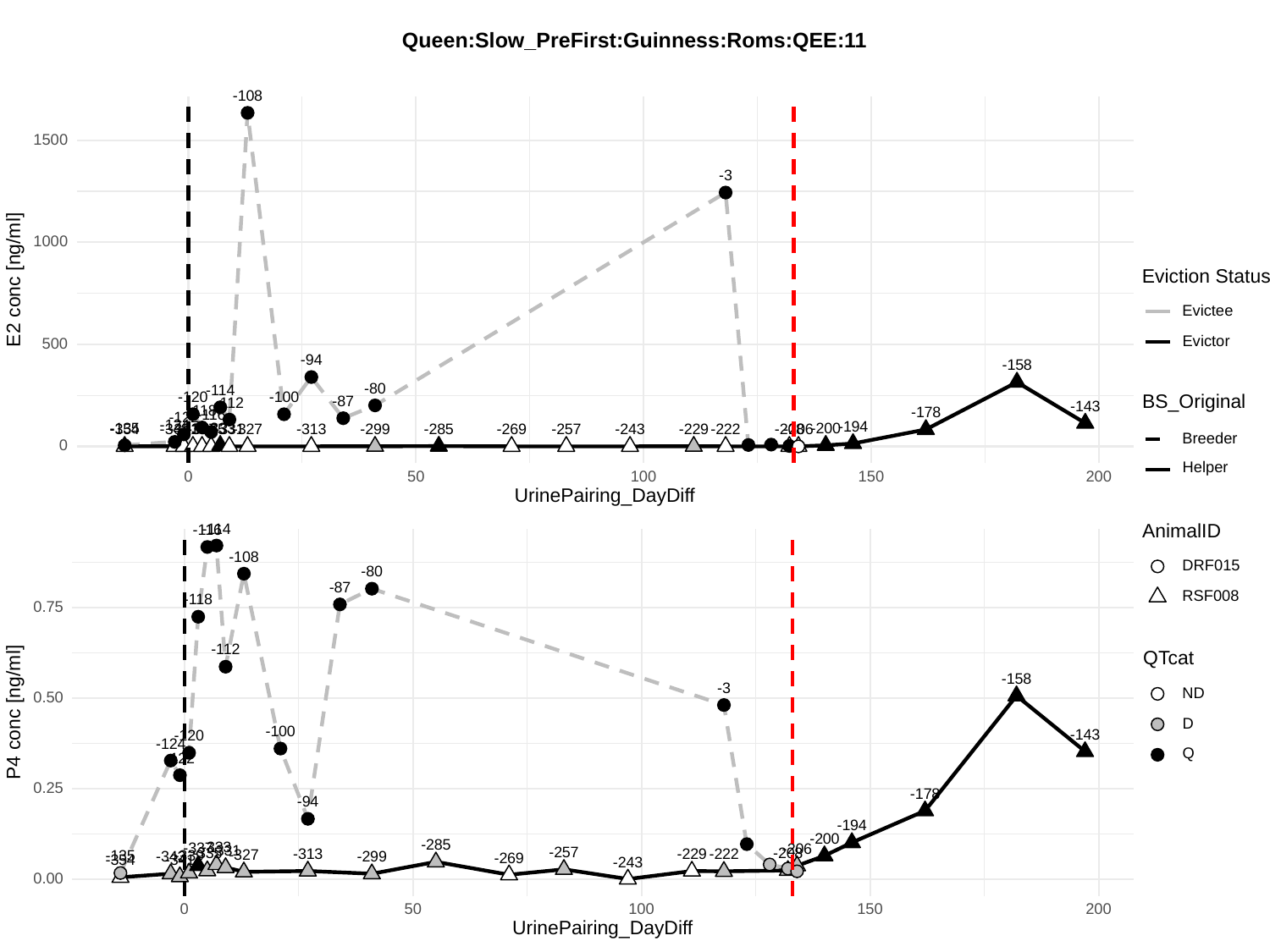

Queen:Slow_PreFirst:Guinness:Roms:QEE:11
-108

1500

-3

1000

Eviction Status
E2 conc [ng/ml]

Evictee

Evictor
500

-94
-158

-80
-114
-120
-100
BS_Original

-87
-112

-143
-118
-178

-116

-122

-124

-194
-135
-200
-333
-285
-229
-299
-343
-341
-354
-339
-337
-335
-331
-327
-313
-243
-269
-257
-208
-206
-222

Breeder

0

Helper

0
50
100
150
200
UrinePairing_DayDiff
-114
-116
AnimalID

-108

DRF015

-80

-87

RSF008
-118

0.75

-112
QTcat

-158
-3

ND
0.50

P4 conc [ng/ml]

D
-100
-143
-120
-124

Q

-122

0.25

-178
-94

-194

-200

-285
-333
-337
-206
-331

-257
-208
-335
-313
-229
-222
-327
-135
-339
-343
-299

-269

-341
-354

-243

0.00

0
50
100
150
200
UrinePairing_DayDiff